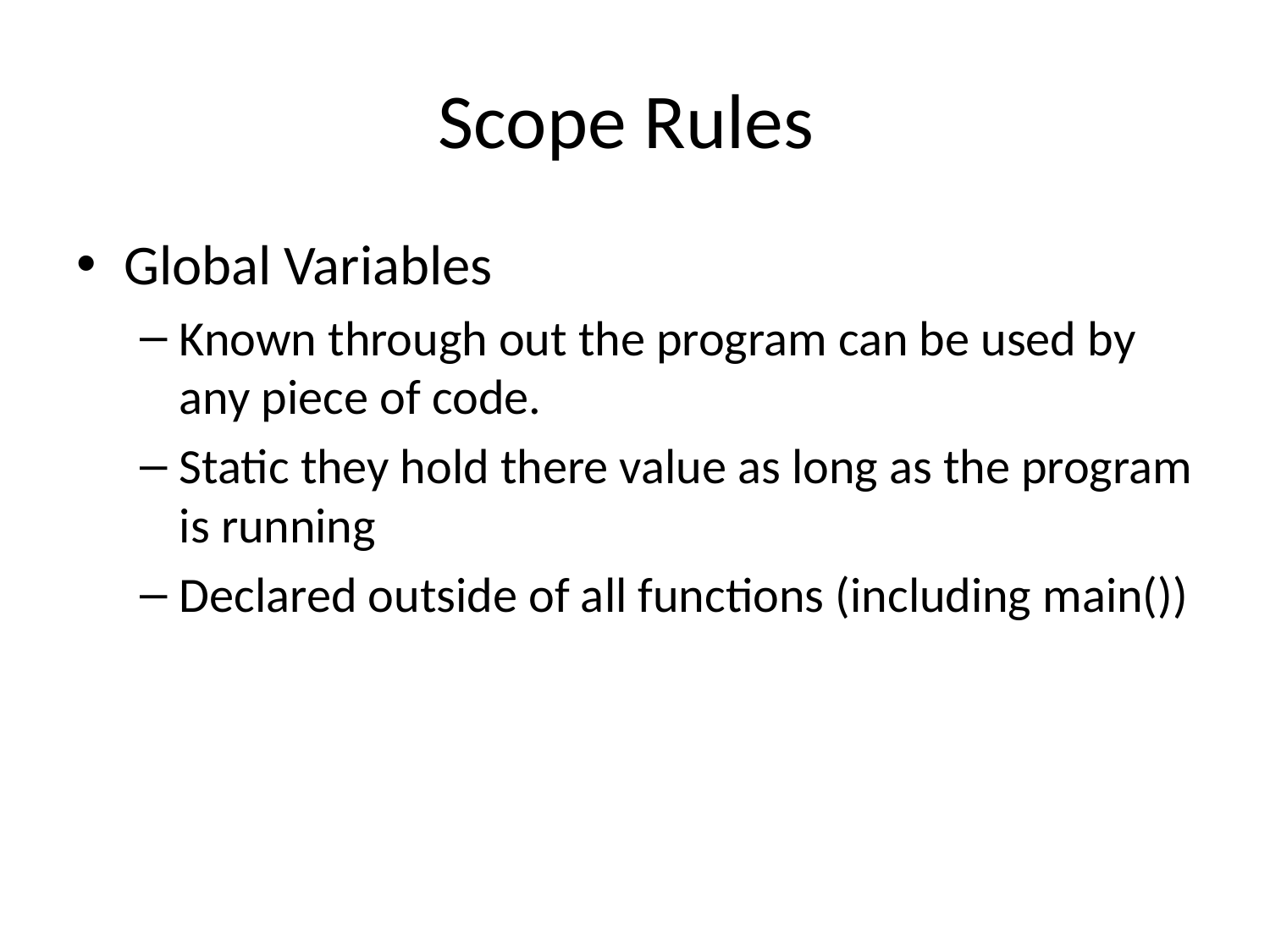

# Scope Rules
Global Variables
Known through out the program can be used by any piece of code.
Static they hold there value as long as the program is running
Declared outside of all functions (including main())